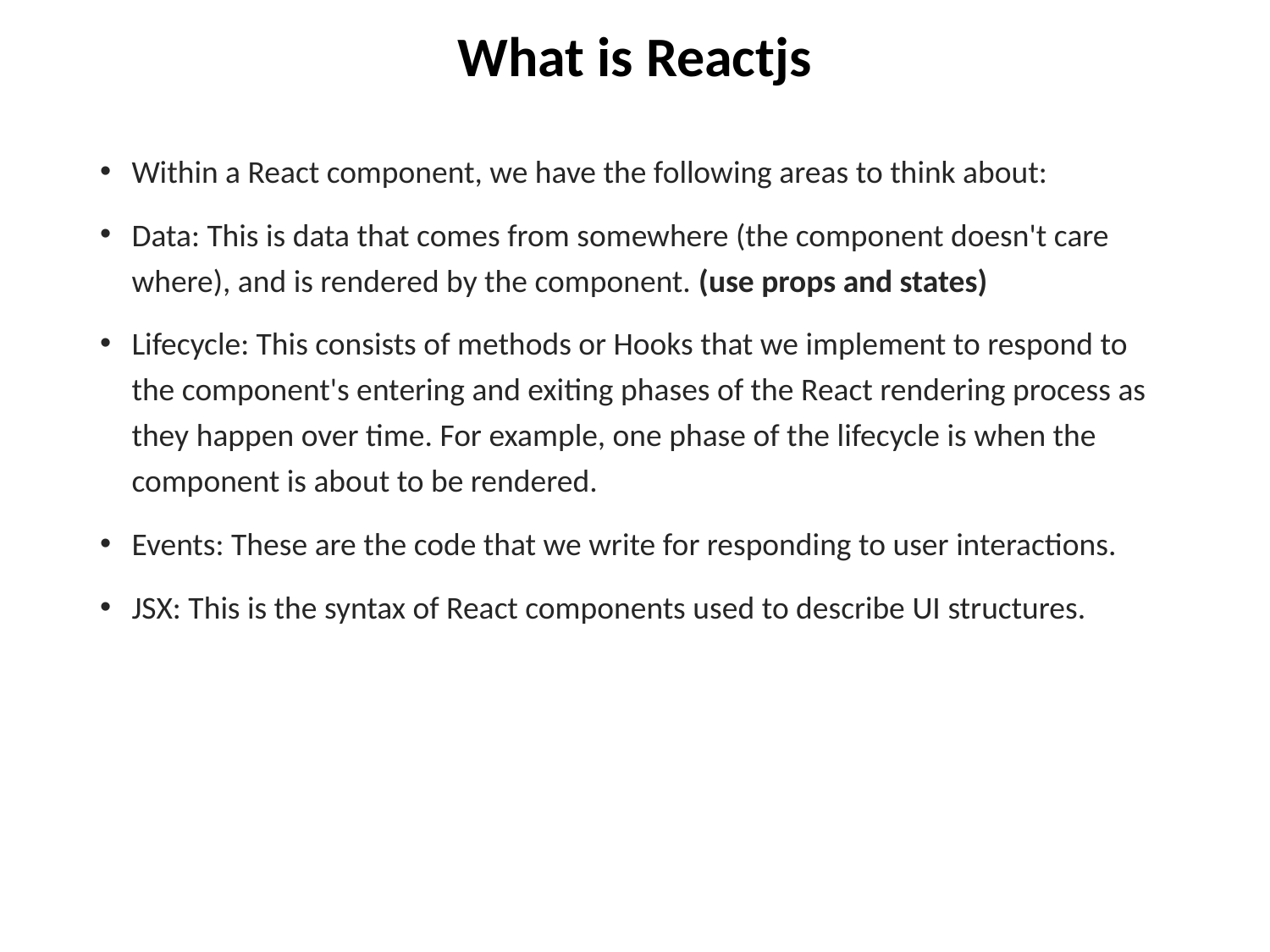

# What is Reactjs
Within a React component, we have the following areas to think about:
Data: This is data that comes from somewhere (the component doesn't care where), and is rendered by the component. (use props and states)
Lifecycle: This consists of methods or Hooks that we implement to respond to the component's entering and exiting phases of the React rendering process as they happen over time. For example, one phase of the lifecycle is when the component is about to be rendered.
Events: These are the code that we write for responding to user interactions.
JSX: This is the syntax of React components used to describe UI structures.